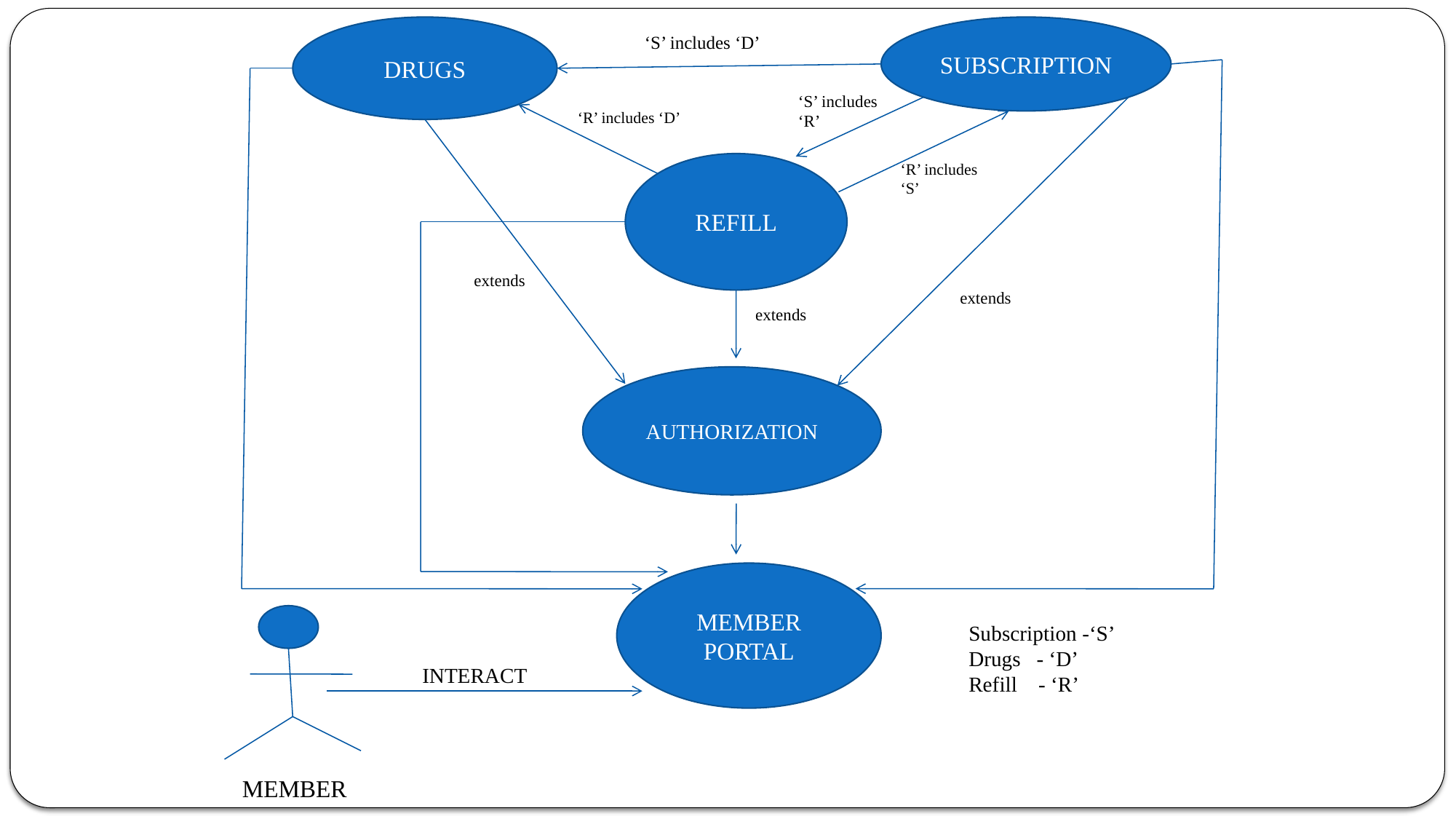

DRUGS
SUBSCRIPTION
‘S’ includes ‘D’
‘S’ includes ‘R’
‘R’ includes ‘D’
REFILL
‘R’ includes ‘S’
extends
extends
extends
AUTHORIZATION
MEMBER PORTAL

Subscription -‘S’
Drugs   - ‘D’
Refill    - ‘R’
        INTERACT
    MEMBER